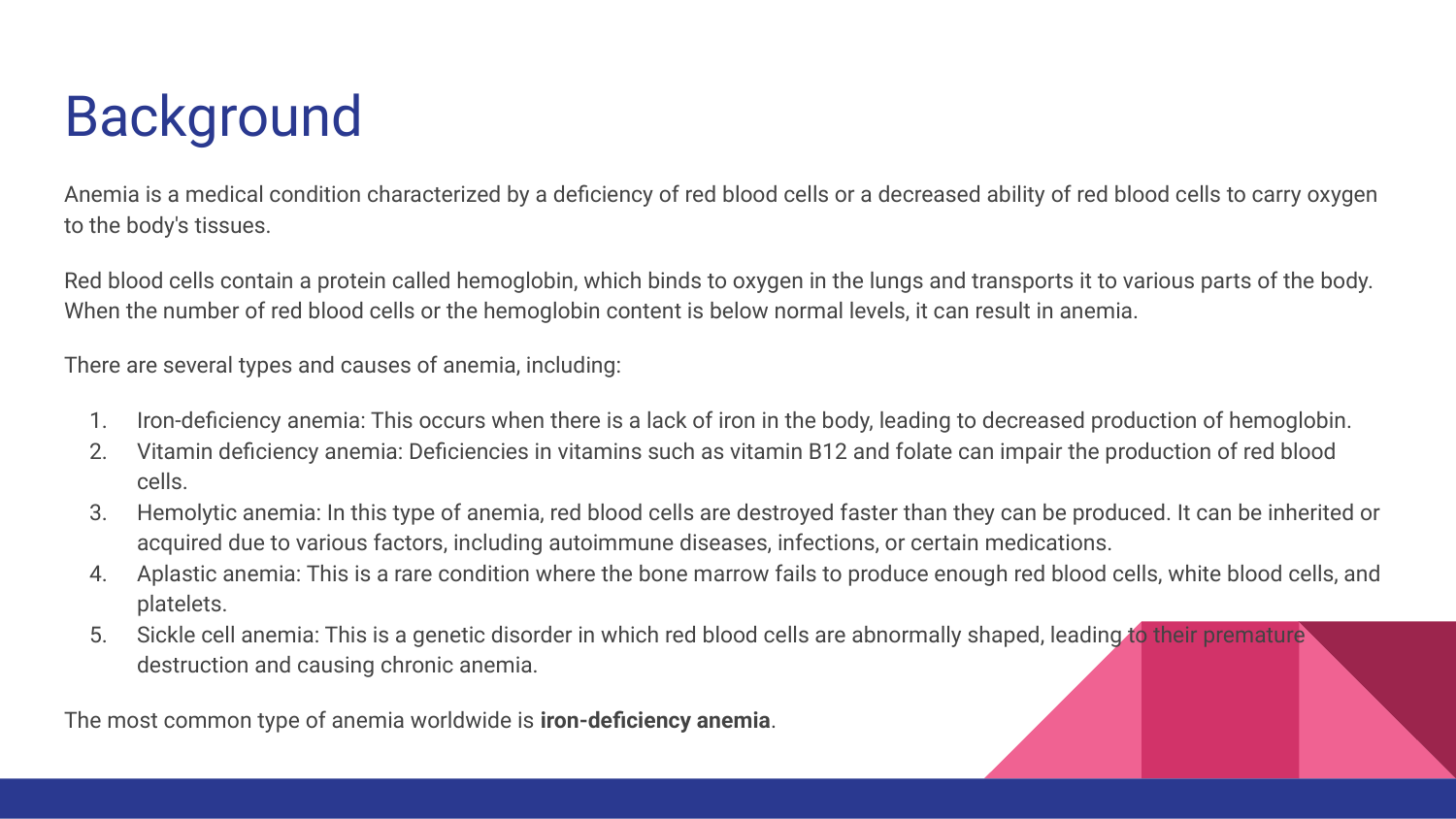

# Background
Anemia is a medical condition characterized by a deficiency of red blood cells or a decreased ability of red blood cells to carry oxygen to the body's tissues.
Red blood cells contain a protein called hemoglobin, which binds to oxygen in the lungs and transports it to various parts of the body. When the number of red blood cells or the hemoglobin content is below normal levels, it can result in anemia.
There are several types and causes of anemia, including:
Iron-deficiency anemia: This occurs when there is a lack of iron in the body, leading to decreased production of hemoglobin.
Vitamin deficiency anemia: Deficiencies in vitamins such as vitamin B12 and folate can impair the production of red blood cells.
Hemolytic anemia: In this type of anemia, red blood cells are destroyed faster than they can be produced. It can be inherited or acquired due to various factors, including autoimmune diseases, infections, or certain medications.
Aplastic anemia: This is a rare condition where the bone marrow fails to produce enough red blood cells, white blood cells, and platelets.
Sickle cell anemia: This is a genetic disorder in which red blood cells are abnormally shaped, leading to their premature destruction and causing chronic anemia.
The most common type of anemia worldwide is iron-deficiency anemia.